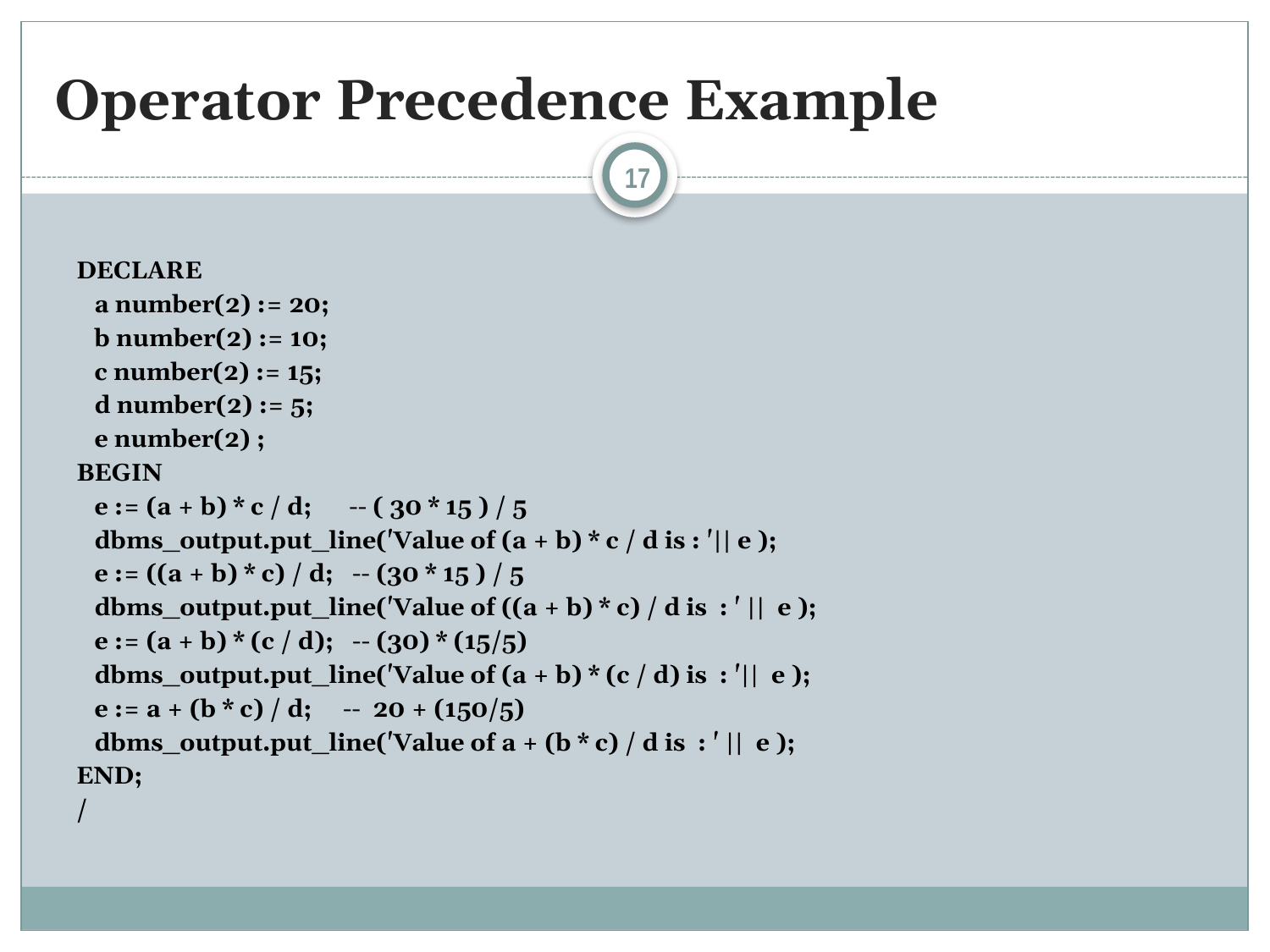

# Operator Precedence Example
17

DECLARE
   a number(2) := 20;
   b number(2) := 10;
   c number(2) := 15;
   d number(2) := 5;
   e number(2) ;
BEGIN
   e := (a + b) * c / d;      -- ( 30 * 15 ) / 5
   dbms_output.put_line('Value of (a + b) * c / d is : '|| e );
   e := ((a + b) * c) / d;   -- (30 * 15 ) / 5
   dbms_output.put_line('Value of ((a + b) * c) / d is  : ' ||  e );
   e := (a + b) * (c / d);   -- (30) * (15/5)
   dbms_output.put_line('Value of (a + b) * (c / d) is  : '||  e );
   e := a + (b * c) / d;     --  20 + (150/5)
   dbms_output.put_line('Value of a + (b * c) / d is  : ' ||  e );
END;
/